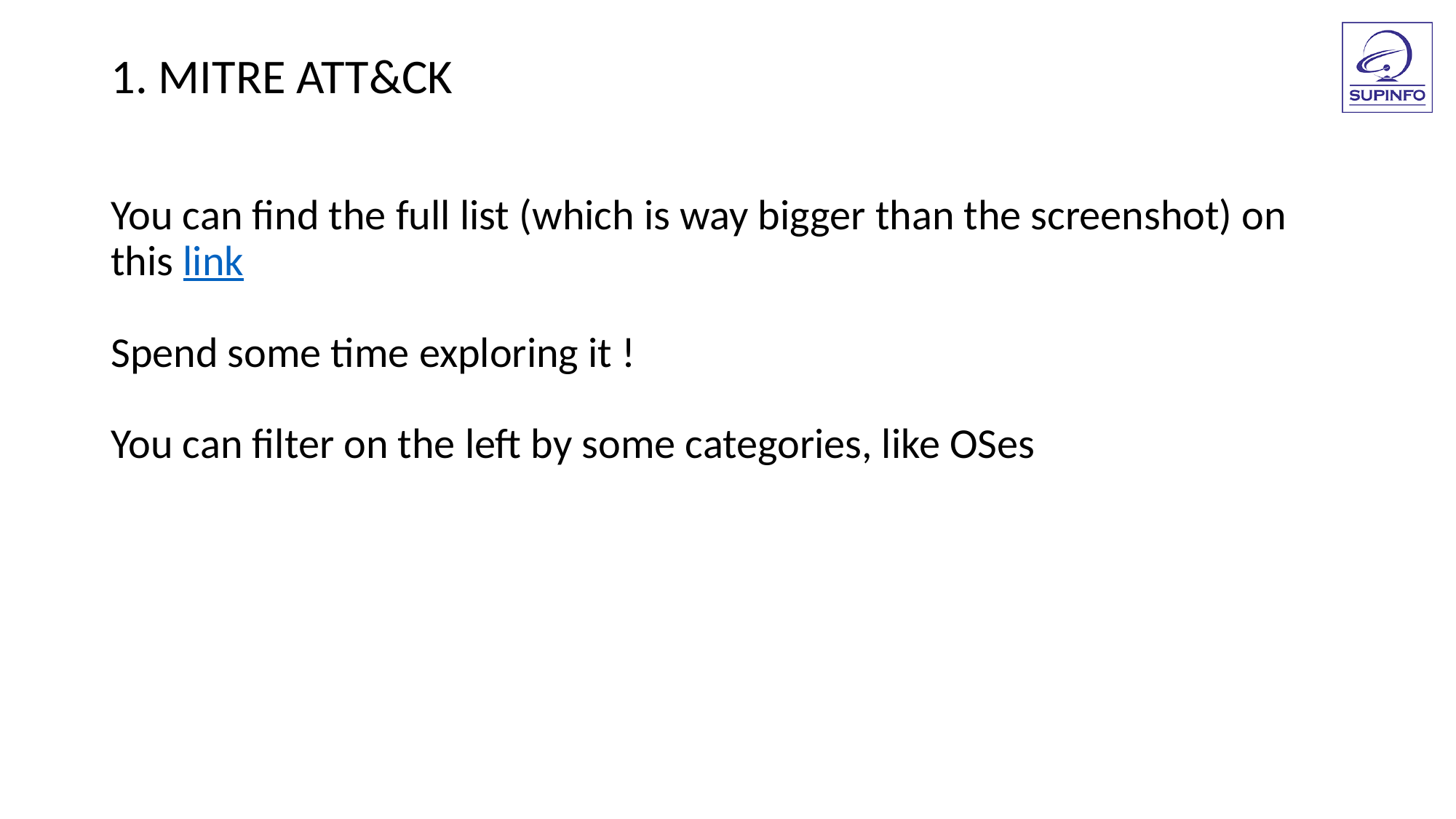

1. MITRE ATT&CK

You can find the full list (which is way bigger than the screenshot) on
this link

Spend some time exploring it !

You can filter on the left by some categories, like OSes